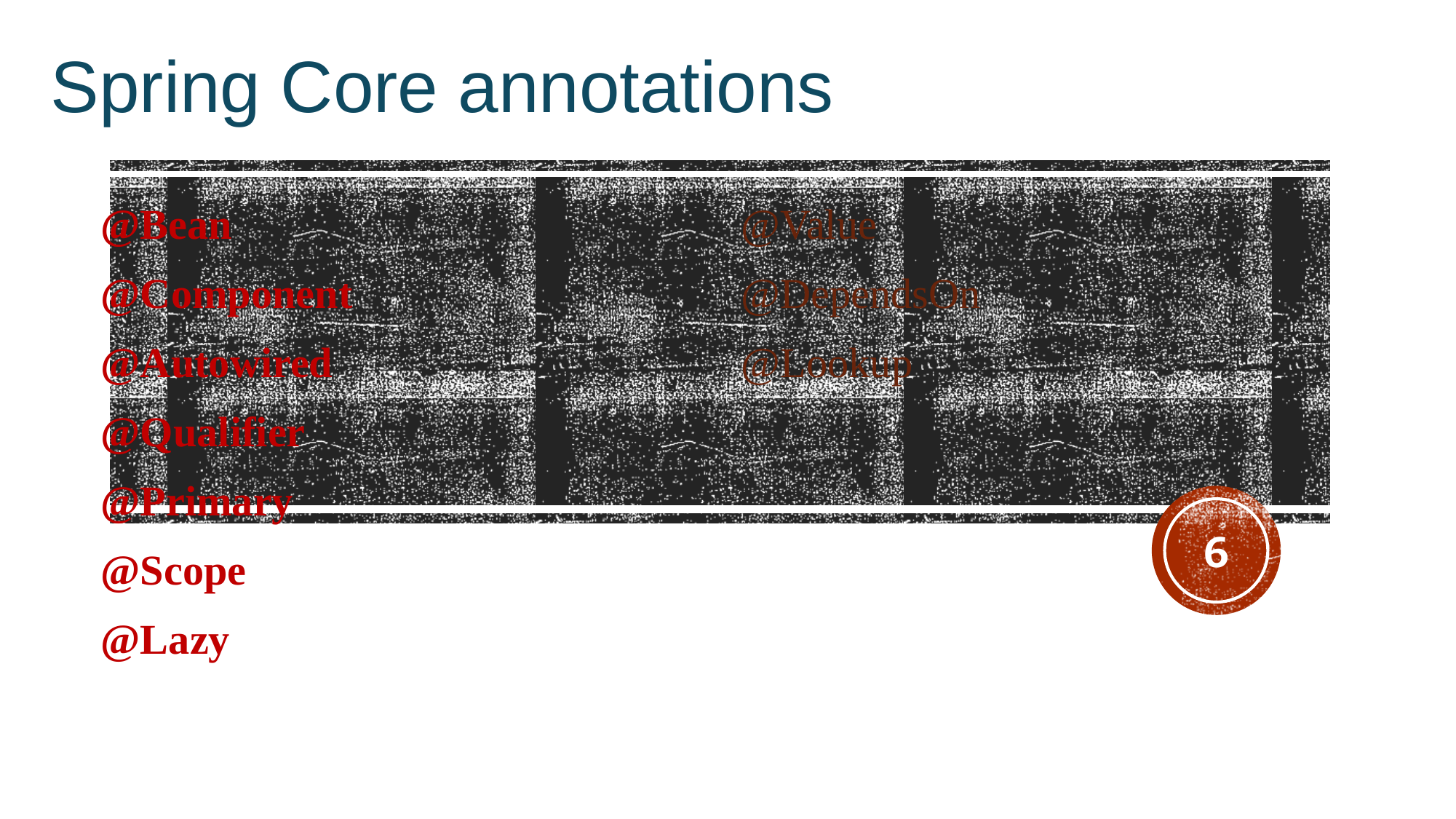

Spring Core annotations
@Bean
@Component
@Autowired
@Qualifier
@Primary
@Scope
@Lazy
@Value
@DependsOn
@Lookup

6